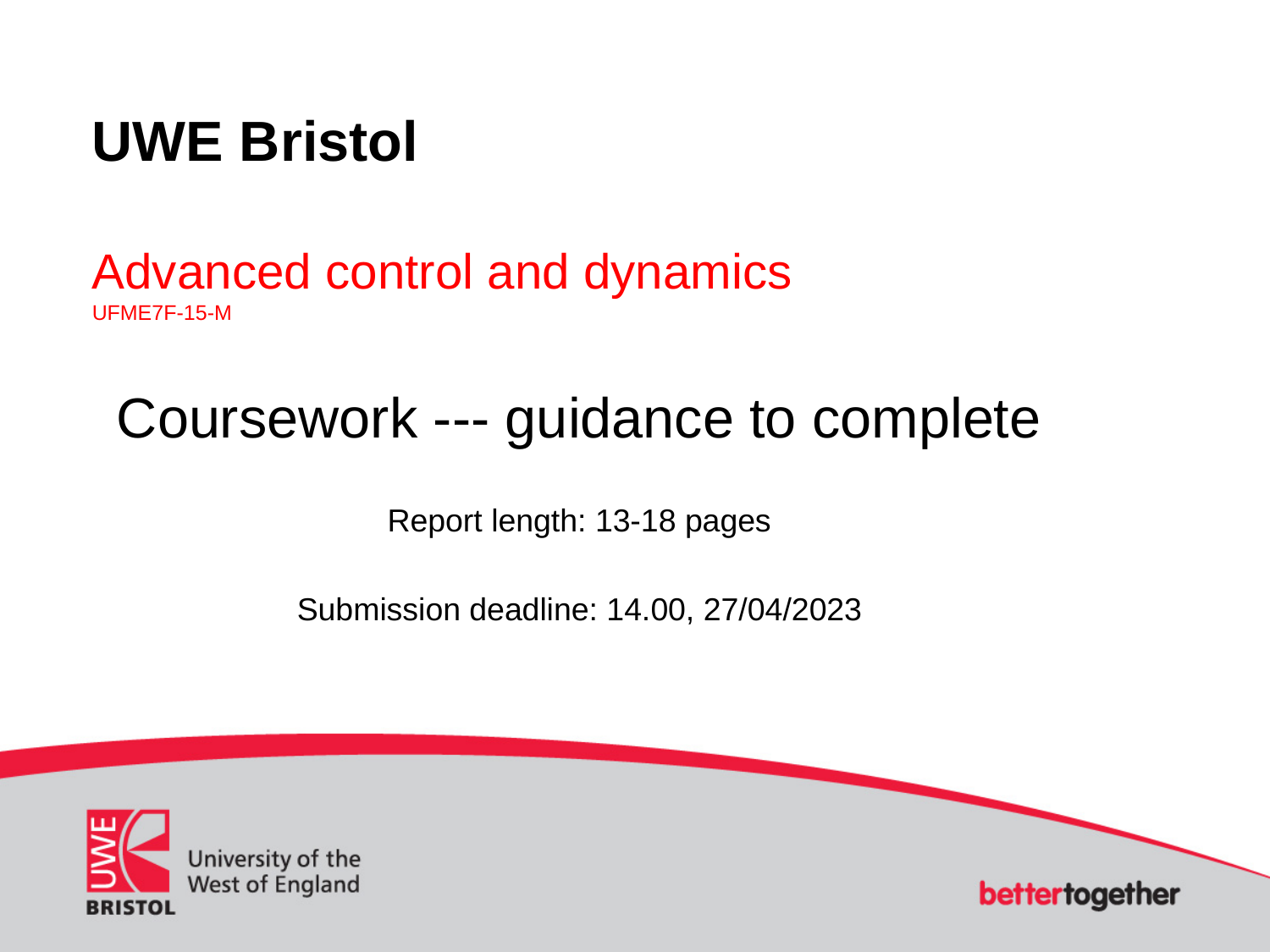

# UWE Bristol Advanced control and dynamics UFME7F-15-M
Coursework --- guidance to complete

Report length: 13-18 pages

Submission deadline: 14.00, 27/04/2023